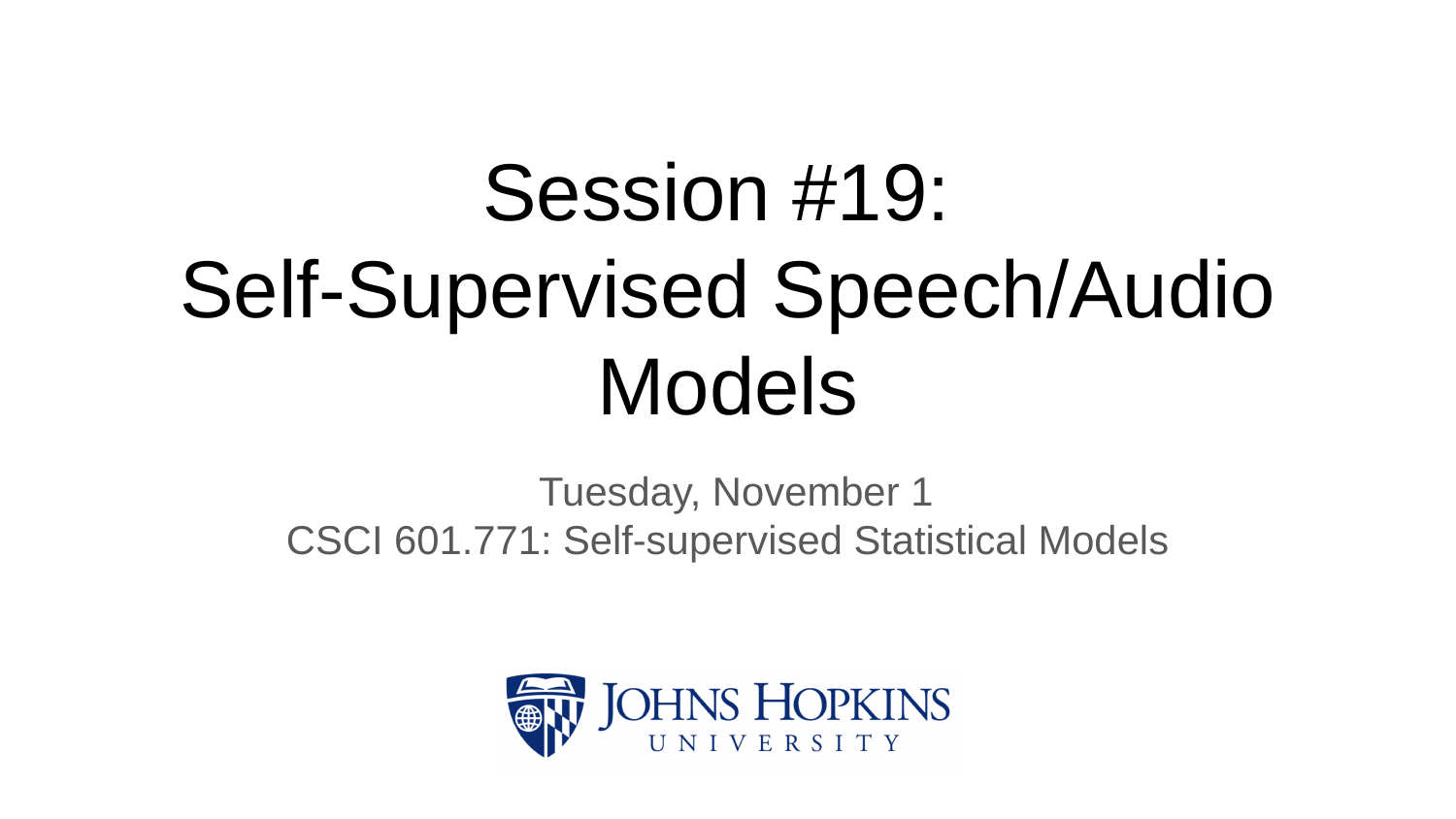

# Session #19:  Self-Supervised Speech/Audio Models
Tuesday, November 1
CSCI 601.771: Self-supervised Statistical Models